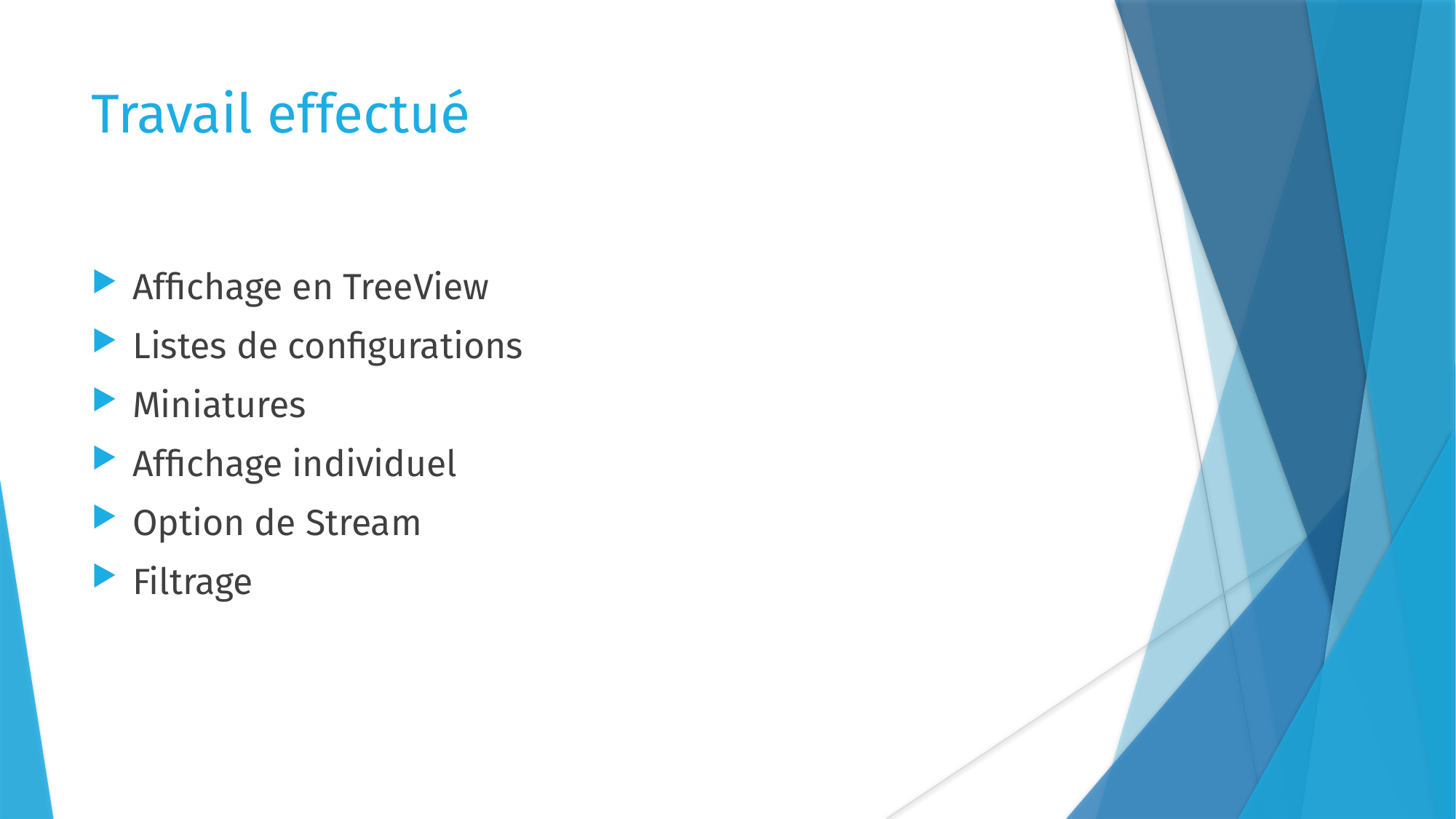

# Travail effectué
Affichage en TreeView
Listes de configurations
Miniatures
Affichage individuel
Option de Stream
Filtrage